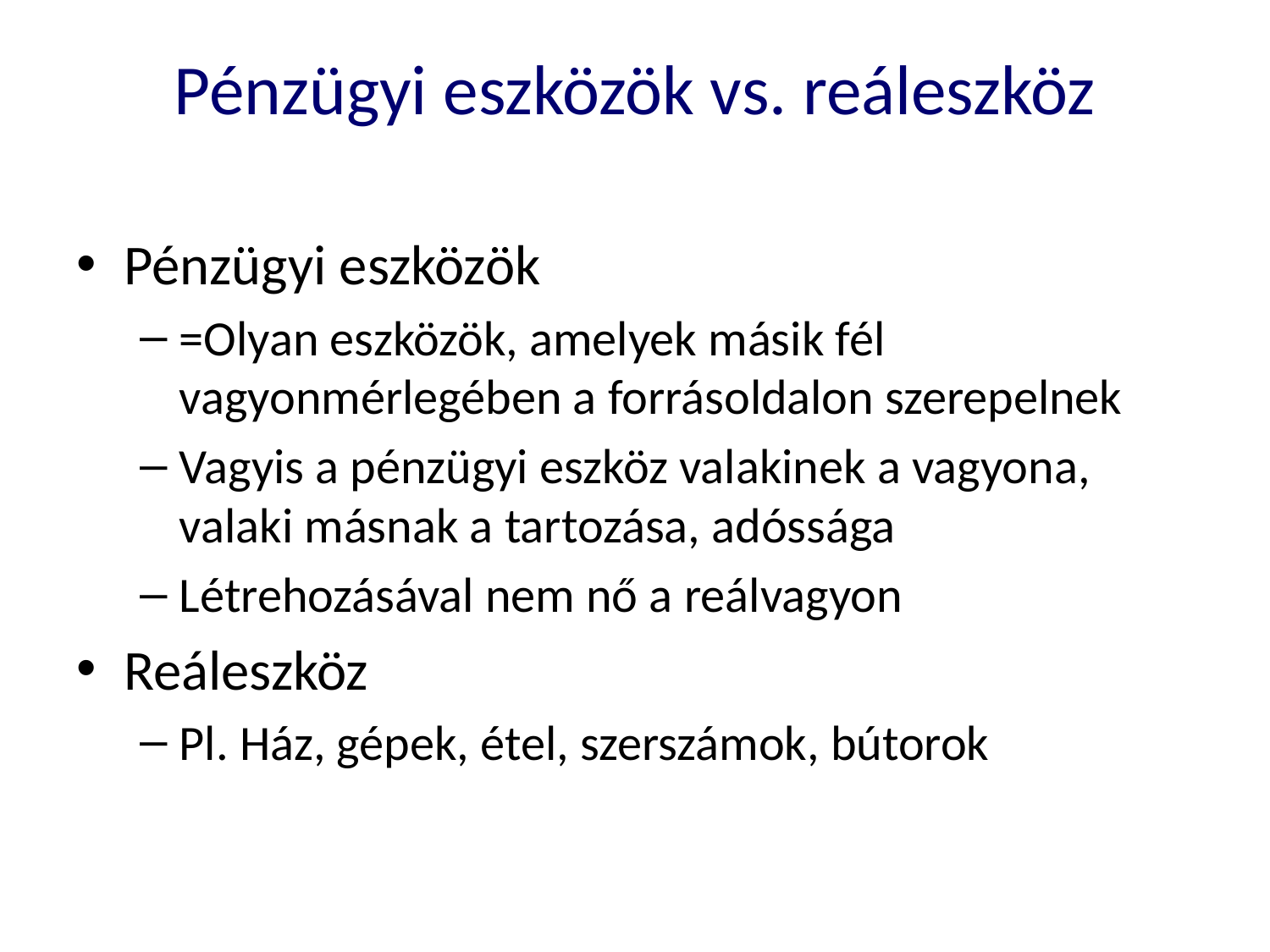

Pénzügyi eszközök vs. reáleszköz
Pénzügyi eszközök
=Olyan eszközök, amelyek másik fél vagyonmérlegében a forrásoldalon szerepelnek
Vagyis a pénzügyi eszköz valakinek a vagyona, valaki másnak a tartozása, adóssága
Létrehozásával nem nő a reálvagyon
Reáleszköz
Pl. Ház, gépek, étel, szerszámok, bútorok